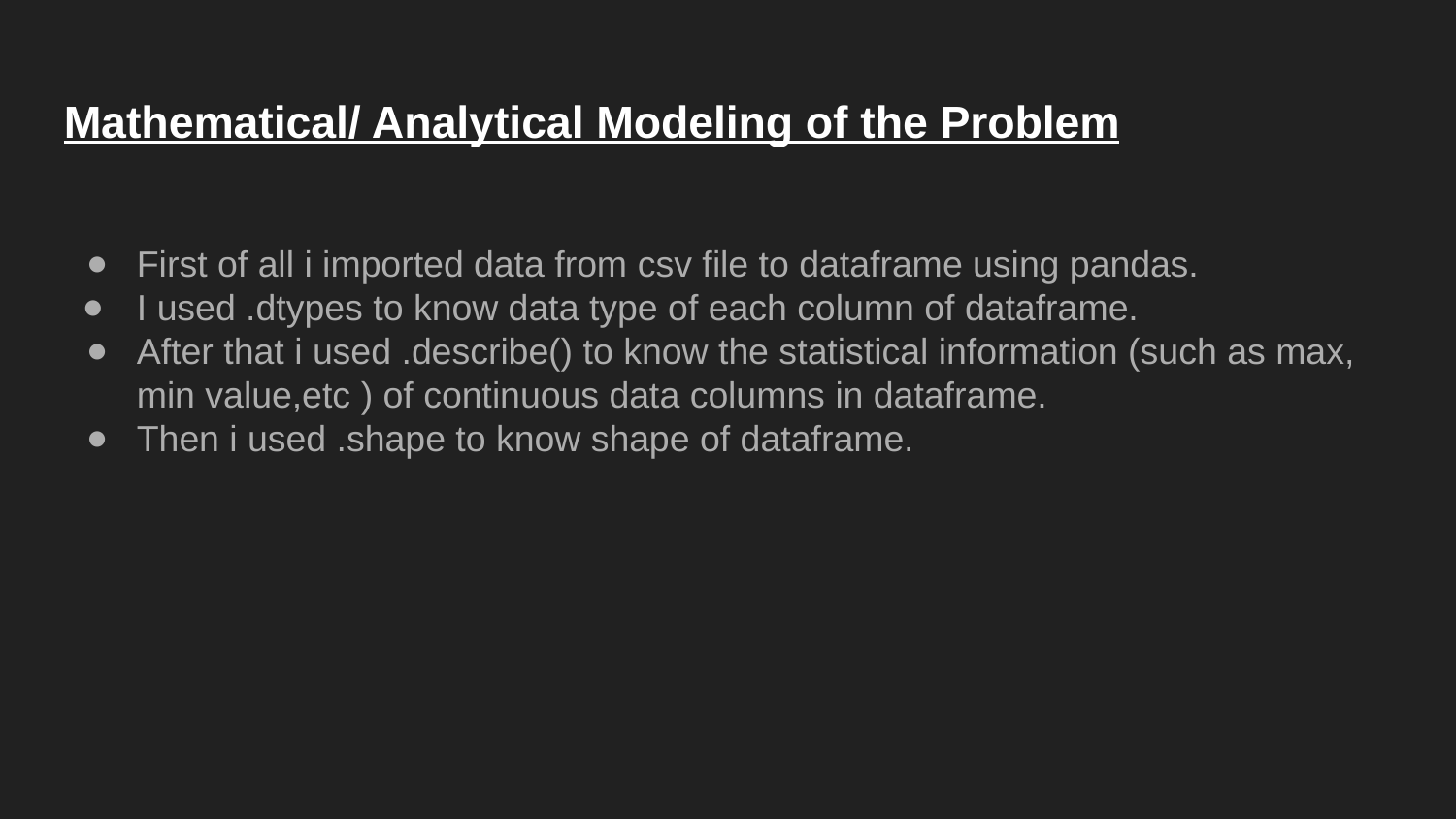

Mathematical/ Analytical Modeling of the Problem
First of all i imported data from csv file to dataframe using pandas.
I used .dtypes to know data type of each column of dataframe.
After that i used .describe() to know the statistical information (such as max, min value,etc ) of continuous data columns in dataframe.
Then i used .shape to know shape of dataframe.